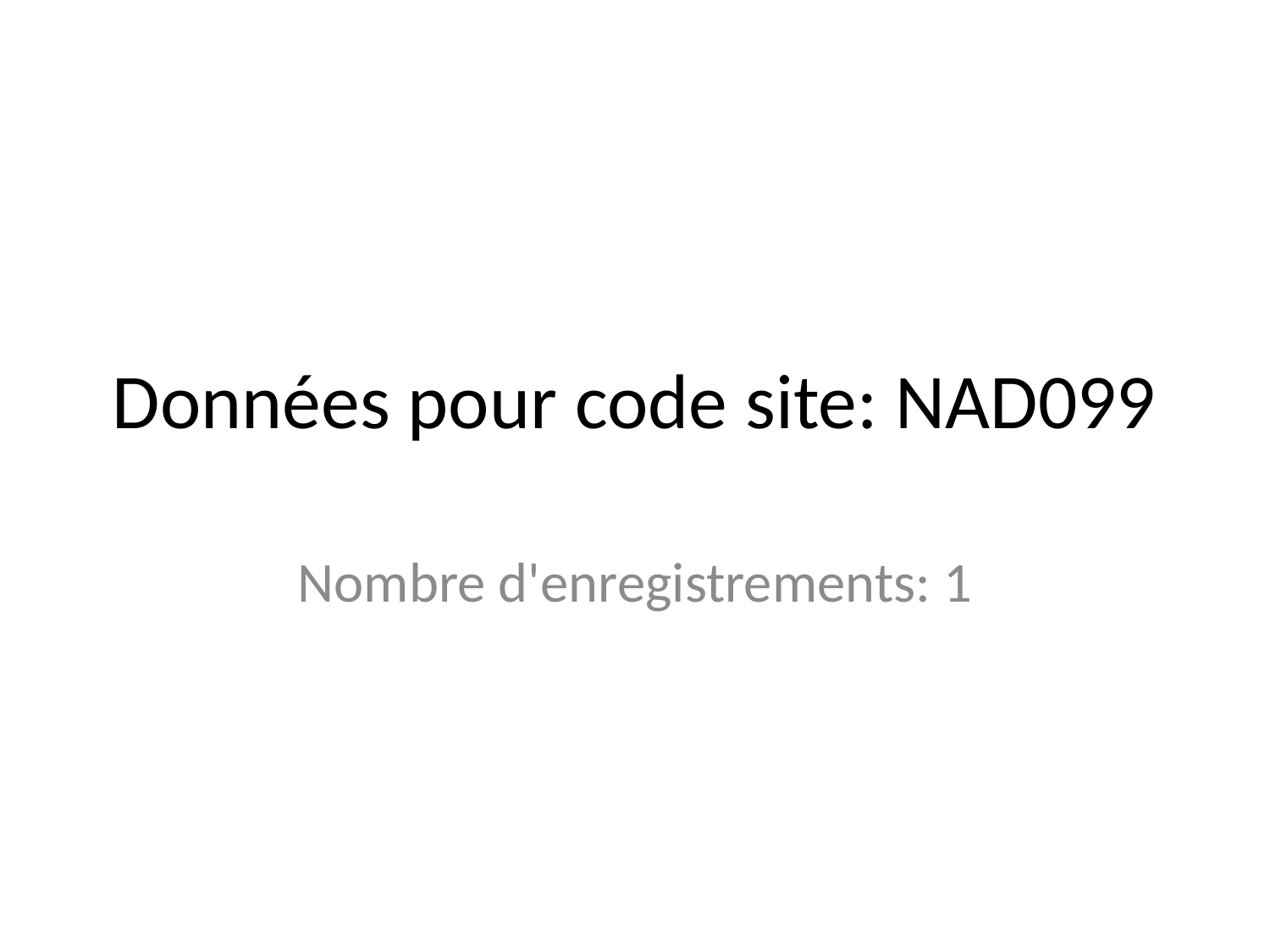

# Données pour code site: NAD099
Nombre d'enregistrements: 1